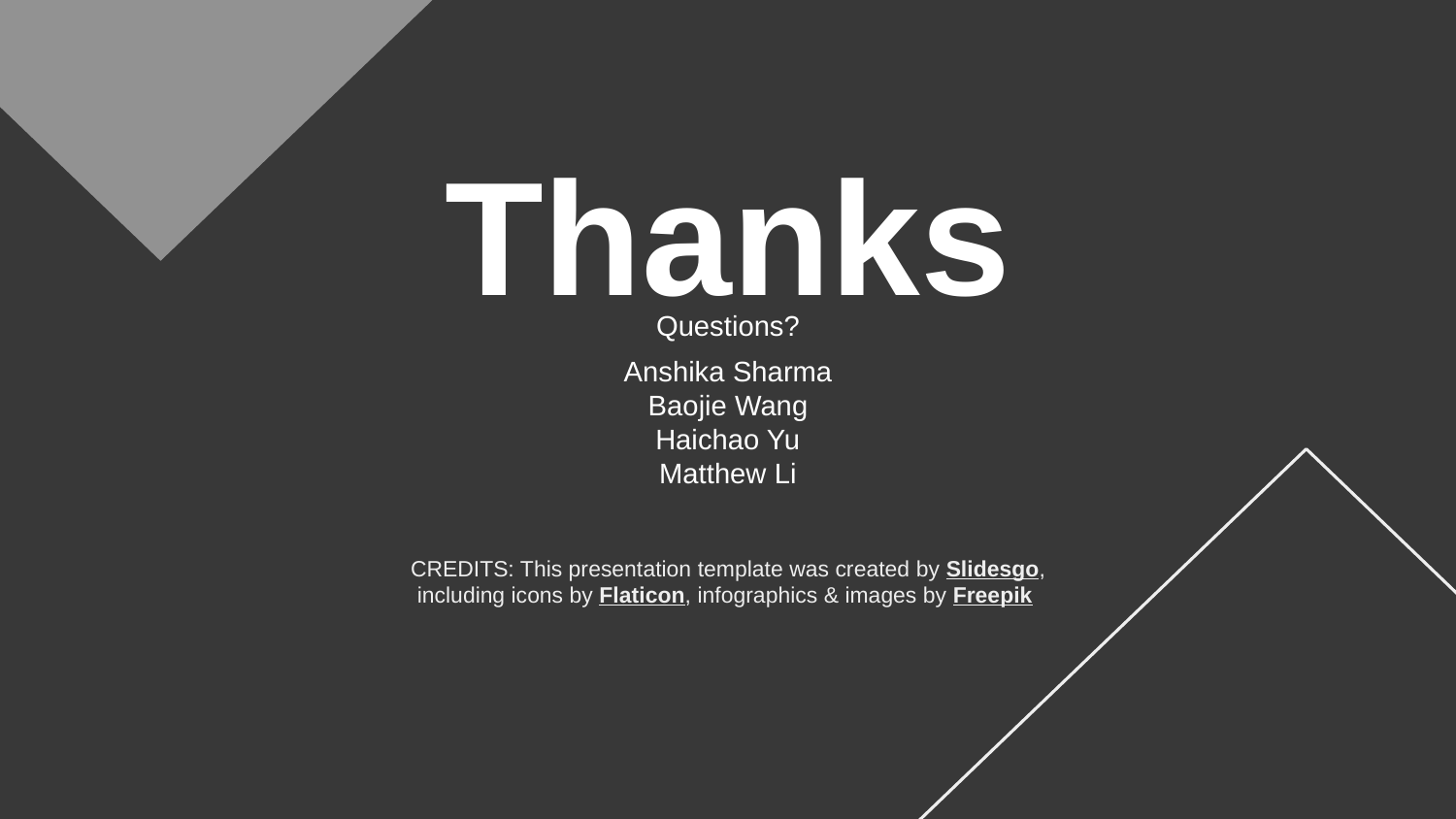

# Thanks
Questions?

Anshika Sharma
Baojie Wang
Haichao Yu
Matthew Li